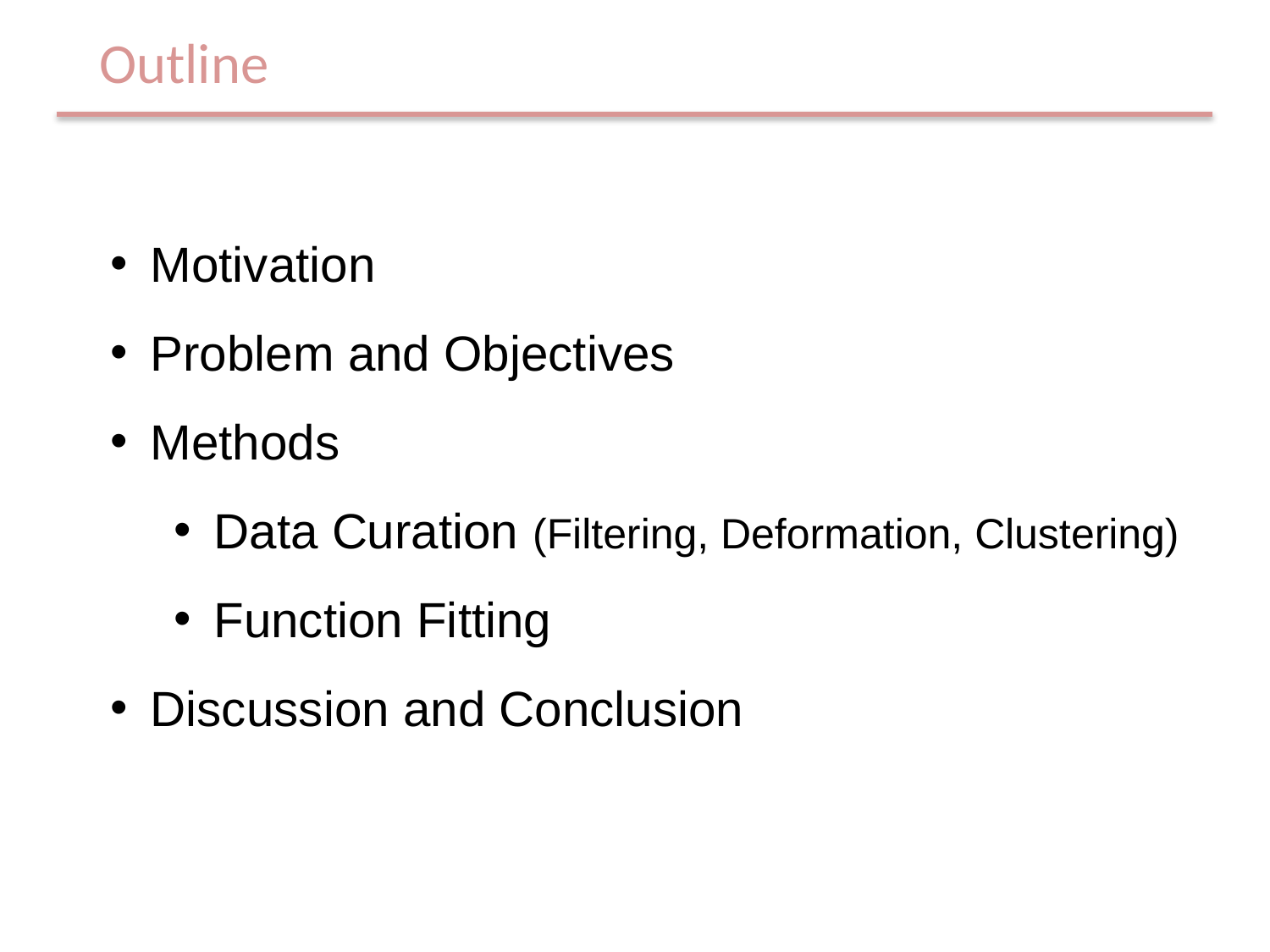

Outline
Motivation
Problem and Objectives
Methods
Data Curation (Filtering, Deformation, Clustering)
Function Fitting
Discussion and Conclusion